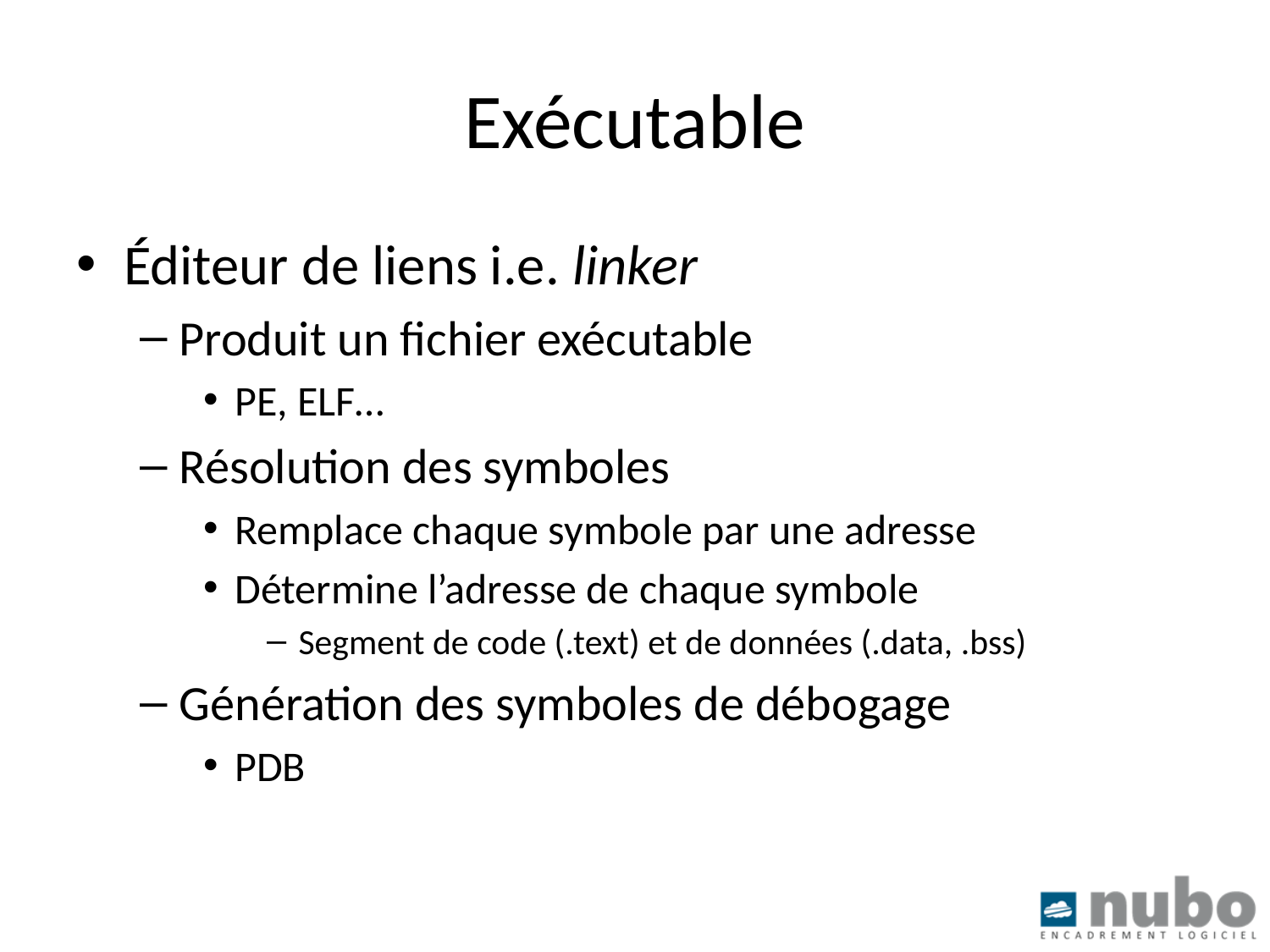

# Exécutable
Éditeur de liens i.e. linker
Produit un fichier exécutable
PE, ELF…
Résolution des symboles
Remplace chaque symbole par une adresse
Détermine l’adresse de chaque symbole
Segment de code (.text) et de données (.data, .bss)
Génération des symboles de débogage
PDB